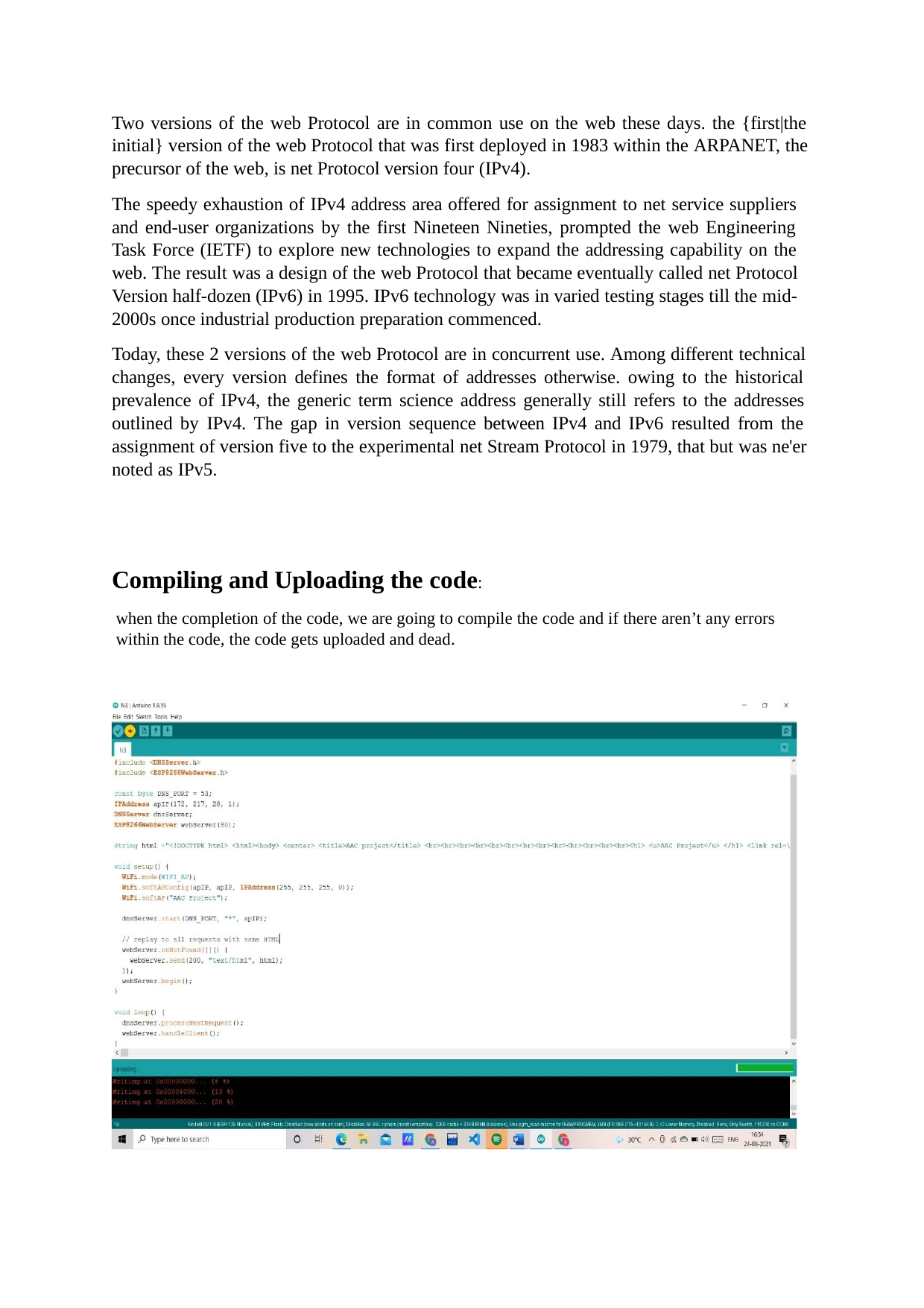

Two versions of the web Protocol are in common use on the web these days. the {first|the  initial} version of the web Protocol that was first deployed in 1983 within the ARPANET, the  precursor of the web, is net Protocol version four (IPv4).
The speedy exhaustion of IPv4 address area offered for assignment to net service suppliers  and end-user organizations by the first Nineteen Nineties, prompted the web Engineering  Task Force (IETF) to explore new technologies to expand the addressing capability on the  web. The result was a design of the web Protocol that became eventually called net Protocol  Version half-dozen (IPv6) in 1995. IPv6 technology was in varied testing stages till the mid-  2000s once industrial production preparation commenced.
Today, these 2 versions of the web Protocol are in concurrent use. Among different technical  changes, every version defines the format of addresses otherwise. owing to the historical  prevalence of IPv4, the generic term science address generally still refers to the addresses  outlined by IPv4. The gap in version sequence between IPv4 and IPv6 resulted from the  assignment of version five to the experimental net Stream Protocol in 1979, that but was ne'er  noted as IPv5.
Compiling and Uploading the code:
when the completion of the code, we are going to compile the code and if there aren’t any errors  within the code, the code gets uploaded and dead.